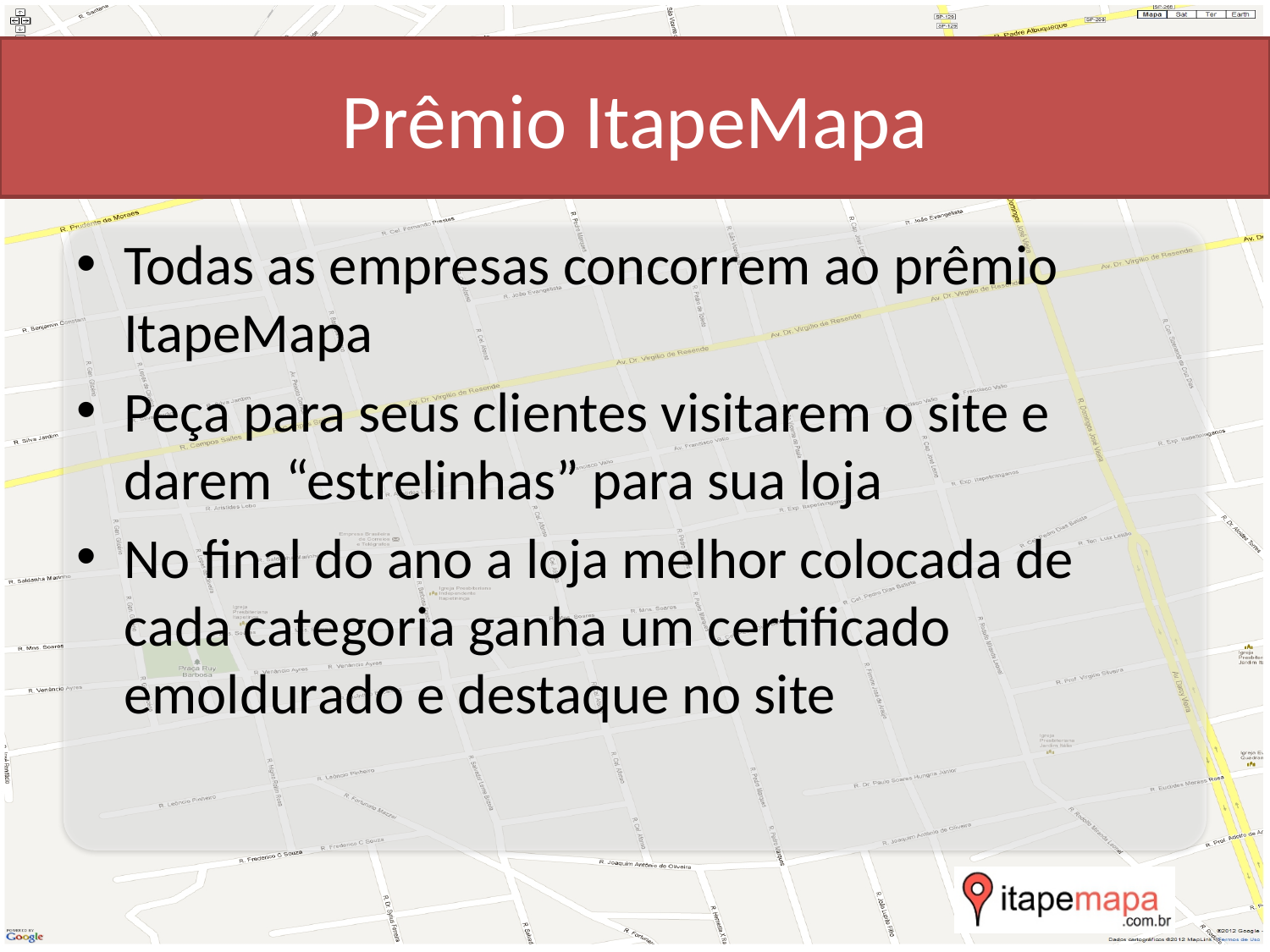

# Prêmio ItapeMapa
Todas as empresas concorrem ao prêmio ItapeMapa
Peça para seus clientes visitarem o site e darem “estrelinhas” para sua loja
No final do ano a loja melhor colocada de cada categoria ganha um certificado emoldurado e destaque no site